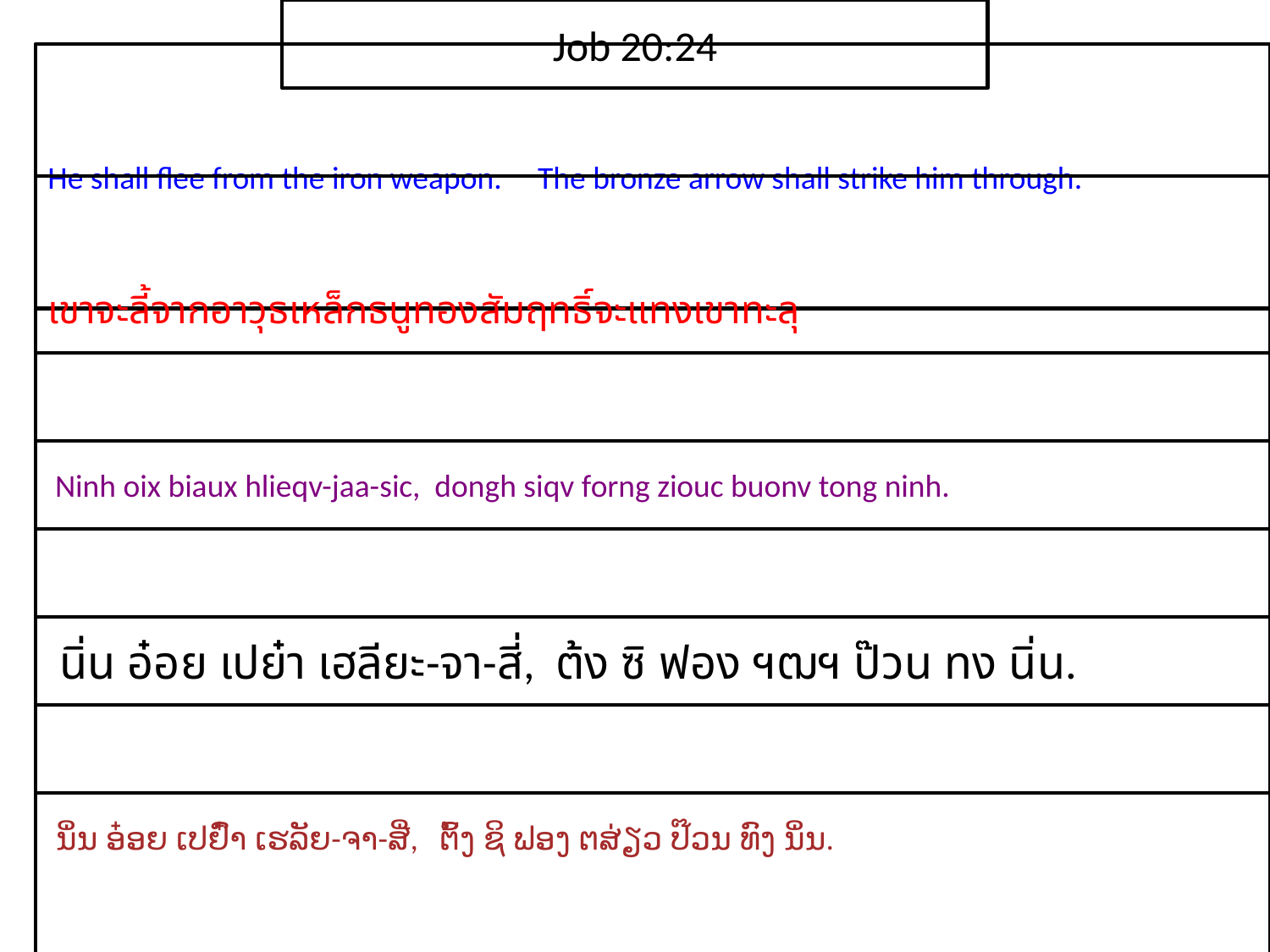

Job 20:24
He shall flee from the iron weapon.     The bronze arrow shall strike him through.
เขา​จะ​ลี้​จาก​อาวุธ​เหล็กธนู​ทอง​สัมฤทธิ์​จะ​แทง​เขา​ทะลุ
 Ninh oix biaux hlieqv-jaa-sic,  dongh siqv forng ziouc buonv tong ninh.
 นิ่น อ๋อย เปย๋า เฮลียะ-จา-สี่,  ต้ง ซิ ฟอง ฯฒฯ ป๊วน ทง นิ่น.
 ນິ່ນ ອ໋ອຍ ເປຢົ໋າ ເຮລັຍ-ຈາ-ສີ່,   ຕົ້ງ ຊິ ຟອງ ຕສ່ຽວ ປ໊ວນ ທົງ ນິ່ນ.